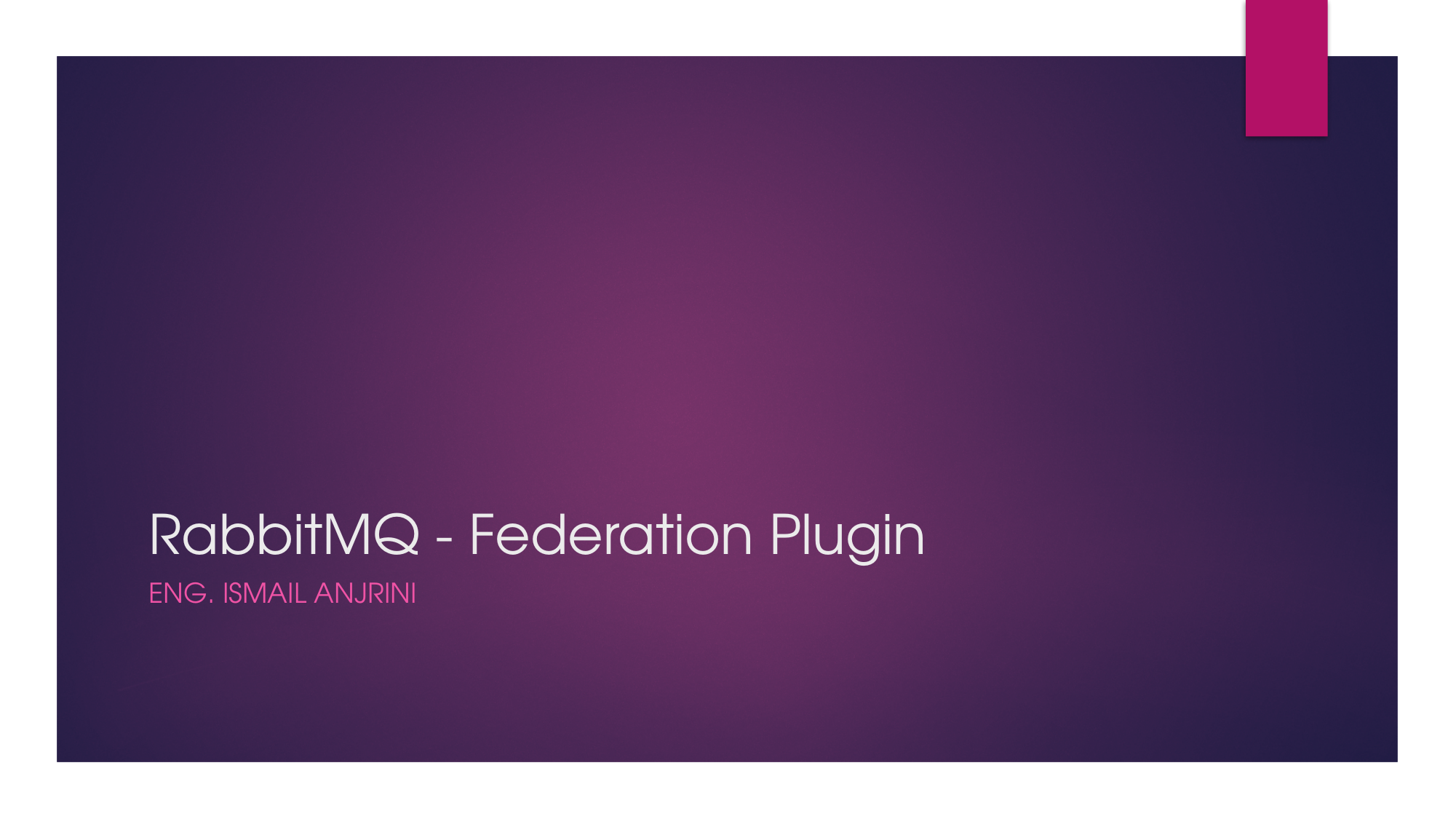

# RabbitMQ - Federation Plugin
Eng. Ismail Anjrini